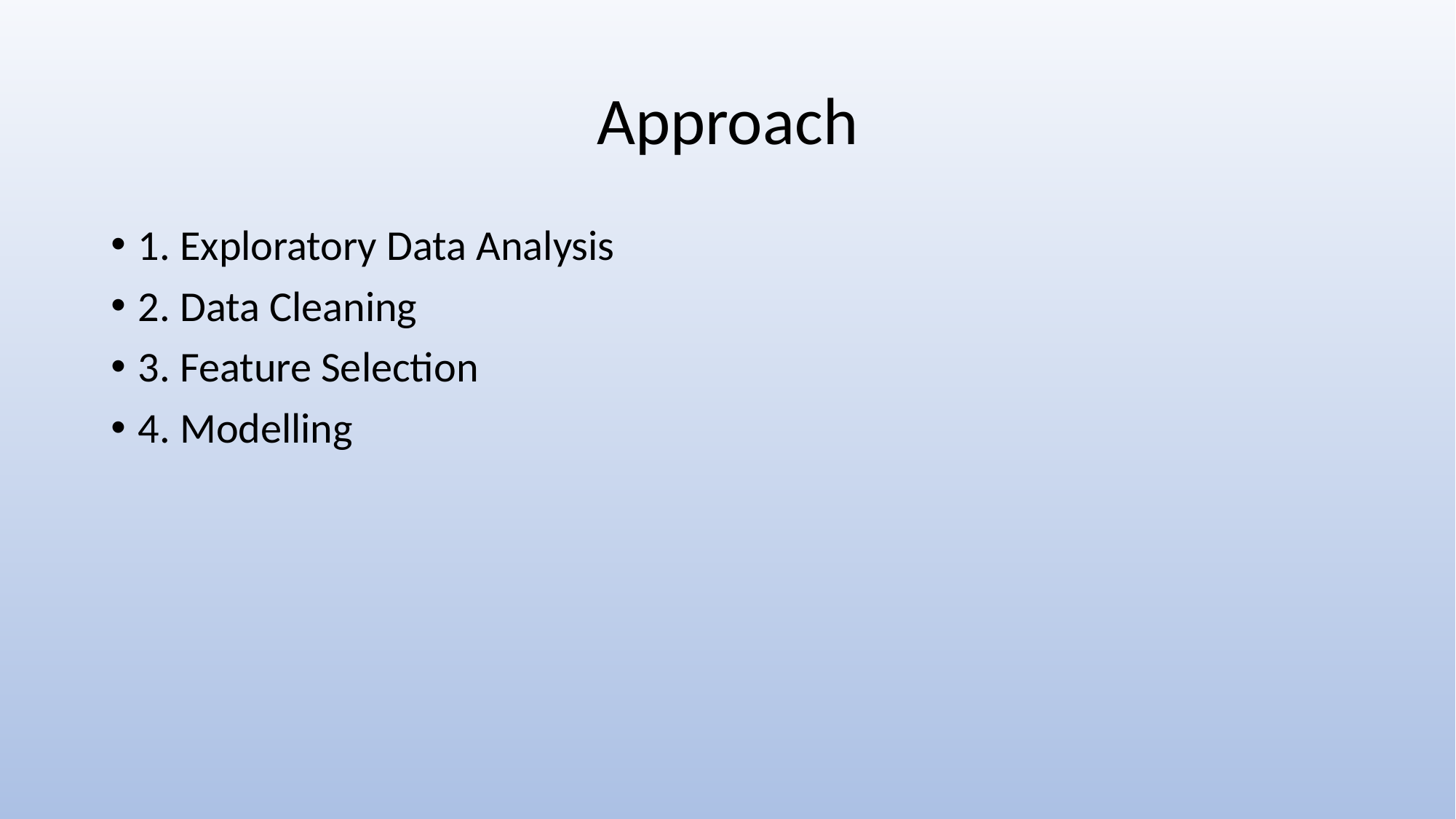

# Approach
1. Exploratory Data Analysis
2. Data Cleaning
3. Feature Selection
4. Modelling